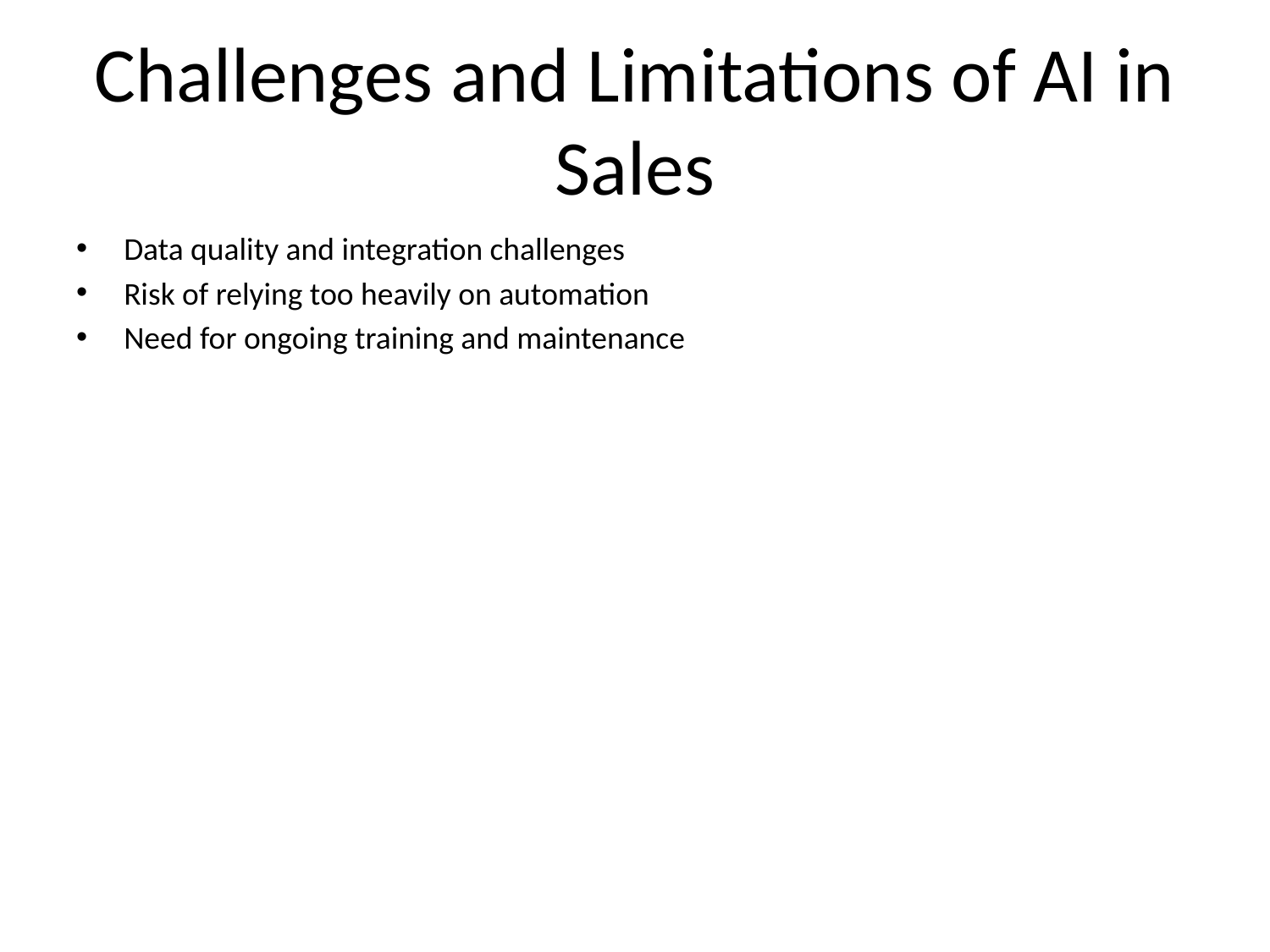

# Challenges and Limitations of AI in Sales
Data quality and integration challenges
Risk of relying too heavily on automation
Need for ongoing training and maintenance